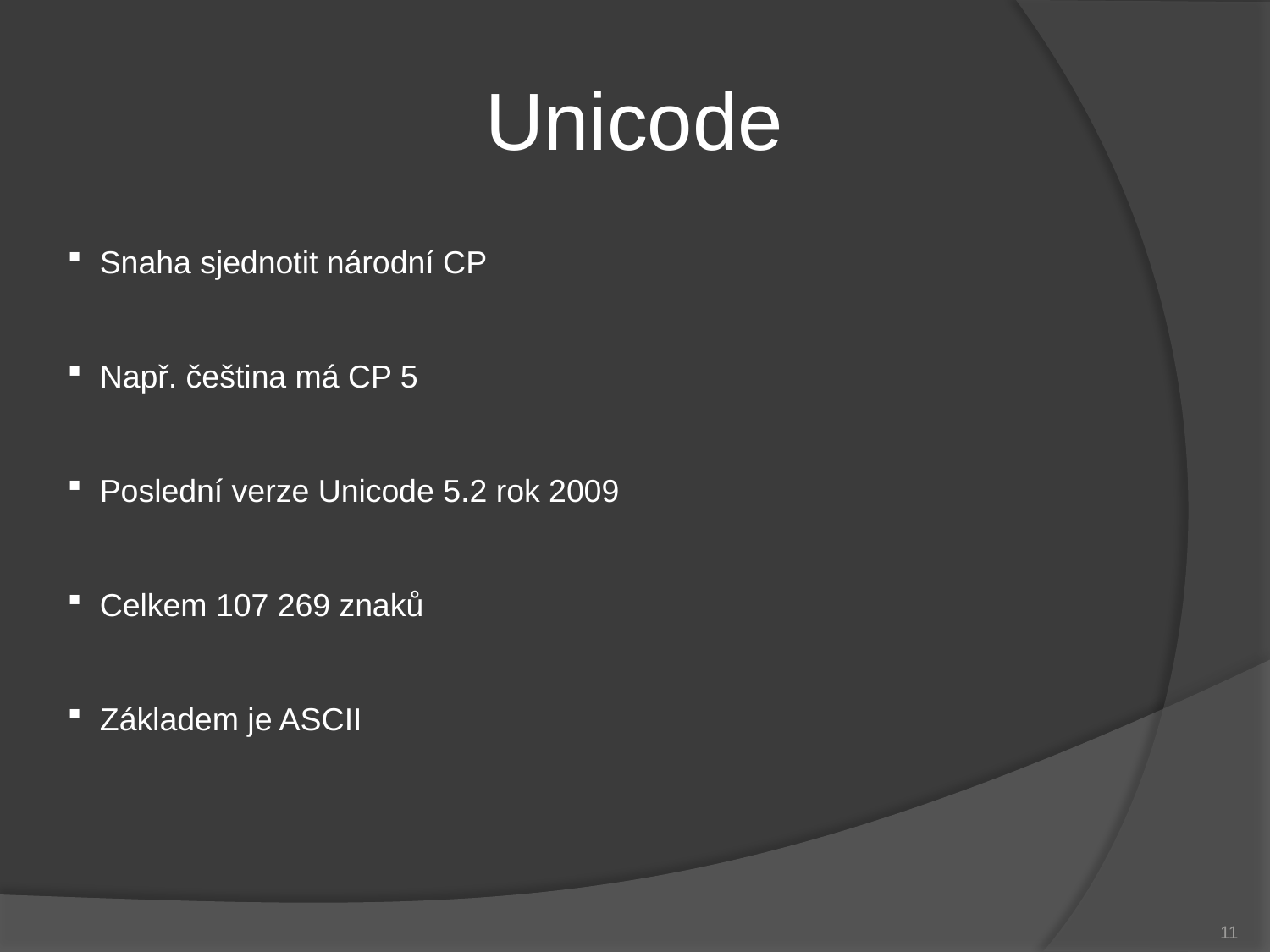

# Unicode
  Snaha sjednotit národní CP

  Např. čeština má CP 5

  Poslední verze Unicode 5.2 rok 2009

  Celkem 107 269 znaků

  Základem je ASCII
11